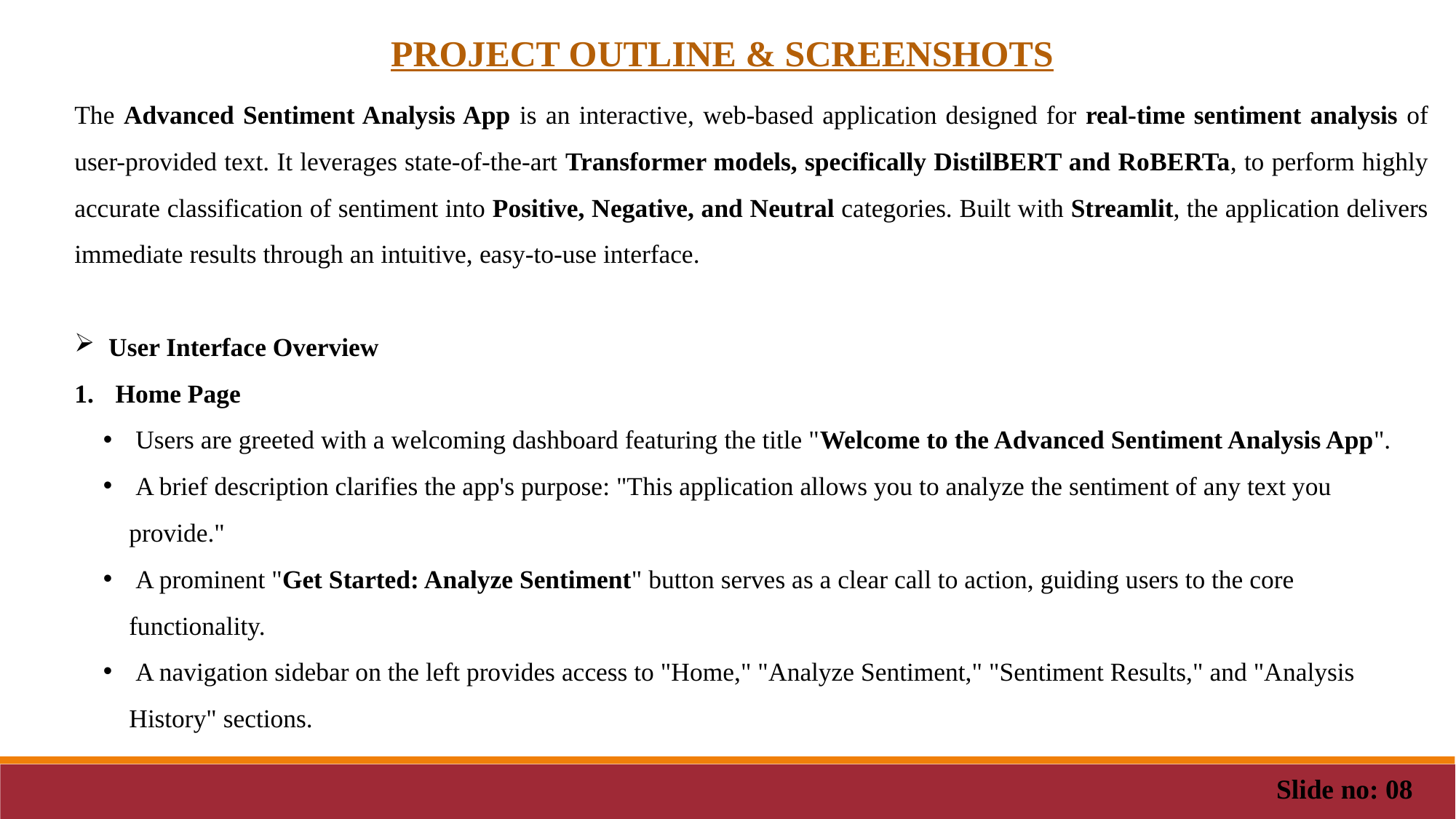

PROJECT OUTLINE & SCREENSHOTS
The Advanced Sentiment Analysis App is an interactive, web-based application designed for real-time sentiment analysis of user-provided text. It leverages state-of-the-art Transformer models, specifically DistilBERT and RoBERTa, to perform highly accurate classification of sentiment into Positive, Negative, and Neutral categories. Built with Streamlit, the application delivers immediate results through an intuitive, easy-to-use interface.

User Interface Overview
Home Page
 Users are greeted with a welcoming dashboard featuring the title "Welcome to the Advanced Sentiment Analysis App".
 A brief description clarifies the app's purpose: "This application allows you to analyze the sentiment of any text you provide."
 A prominent "Get Started: Analyze Sentiment" button serves as a clear call to action, guiding users to the core functionality.
 A navigation sidebar on the left provides access to "Home," "Analyze Sentiment," "Sentiment Results," and "Analysis History" sections.
Slide no: 08